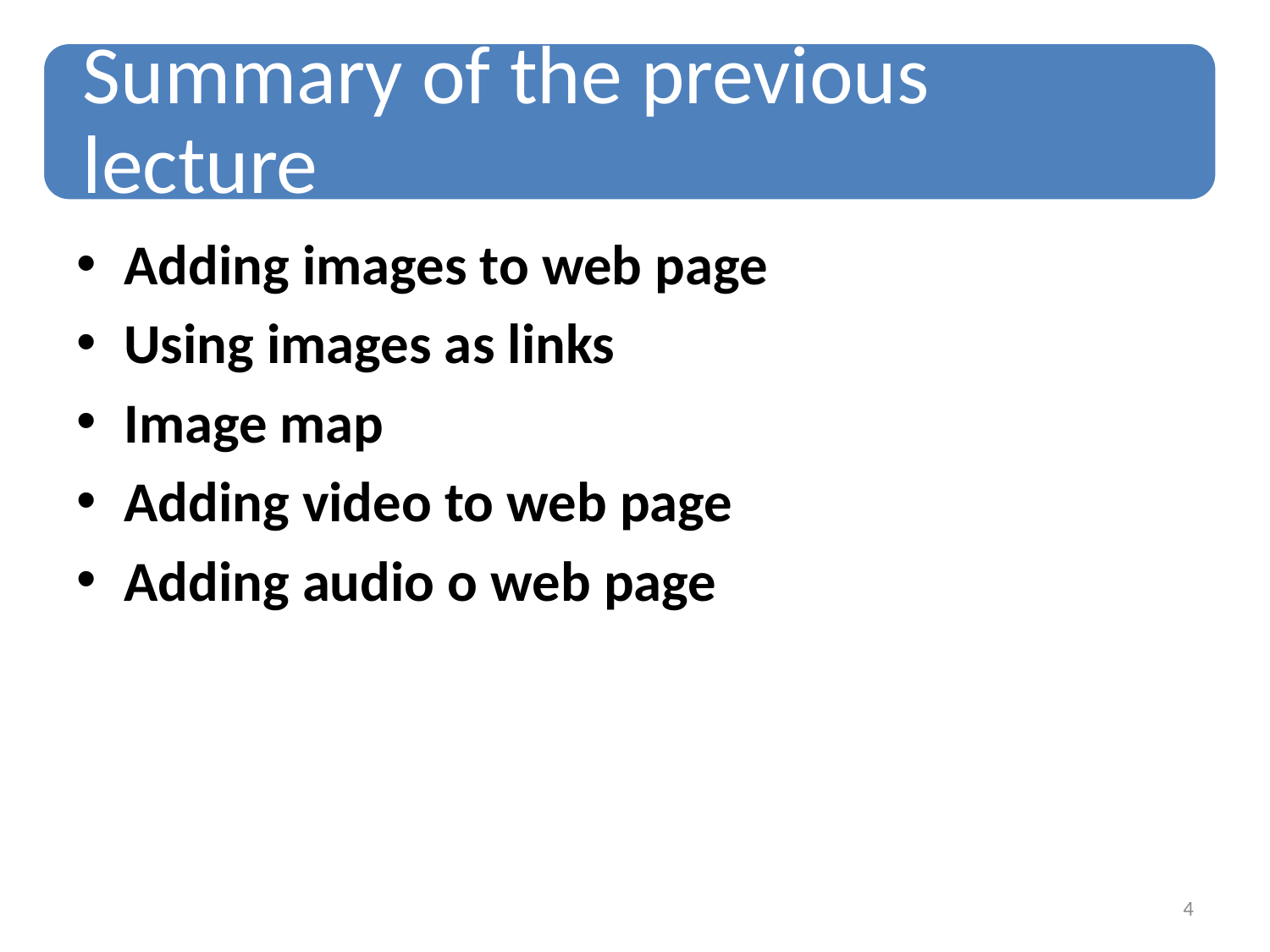

Summary of the previous lecture
Adding images to web page
Using images as links
Image map
Adding video to web page
Adding audio o web page

4